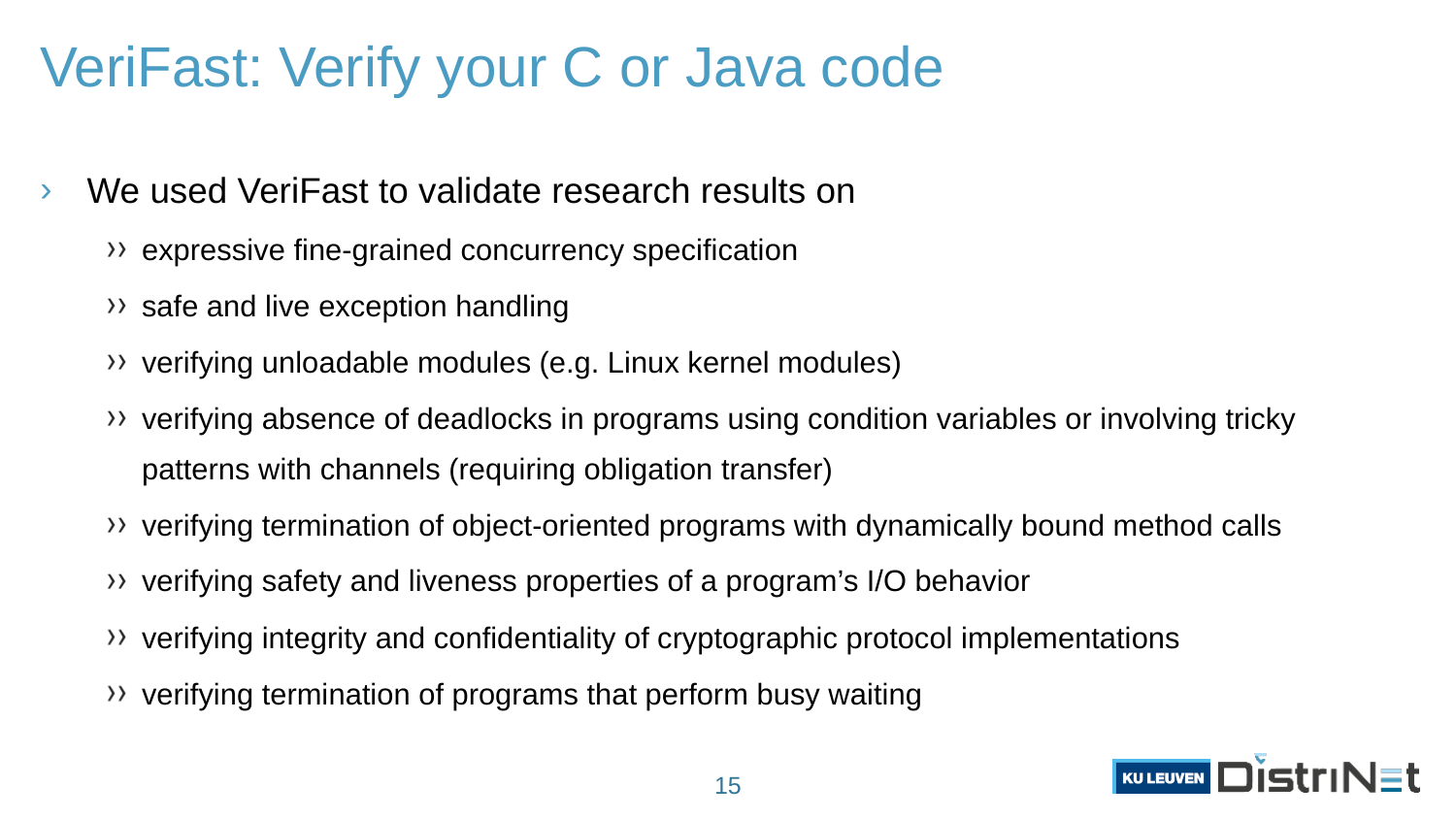

# VeriFast: Verify your C or Java code
We used VeriFast to validate research results on
expressive fine-grained concurrency specification
safe and live exception handling
verifying unloadable modules (e.g. Linux kernel modules)
verifying absence of deadlocks in programs using condition variables or involving tricky patterns with channels (requiring obligation transfer)
verifying termination of object-oriented programs with dynamically bound method calls
verifying safety and liveness properties of a program’s I/O behavior
verifying integrity and confidentiality of cryptographic protocol implementations
verifying termination of programs that perform busy waiting
15